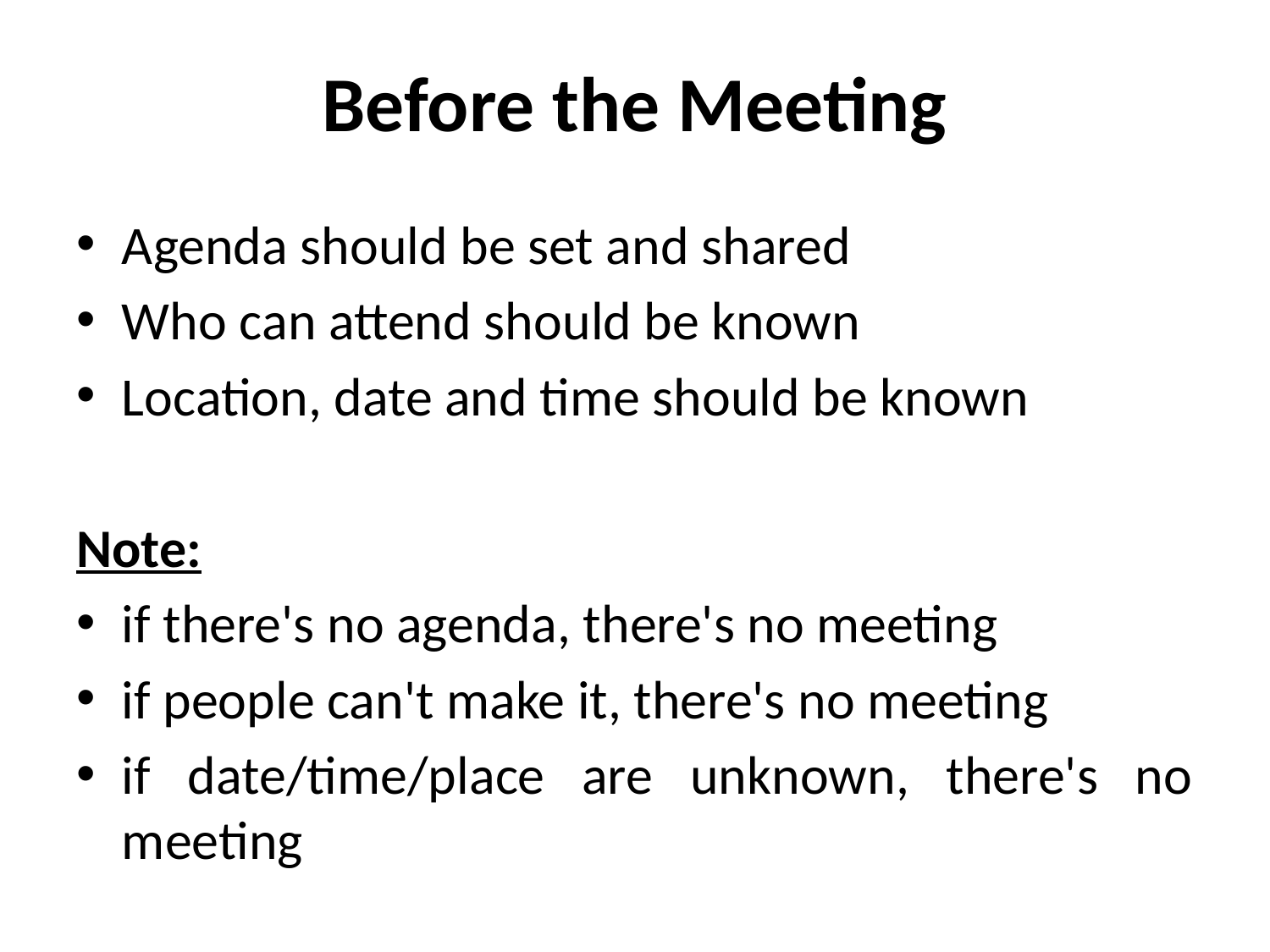

# Before the Meeting
Agenda should be set and shared
Who can attend should be known
Location, date and time should be known

Note:
if there's no agenda, there's no meeting
if people can't make it, there's no meeting
if date/time/place are unknown, there's no meeting